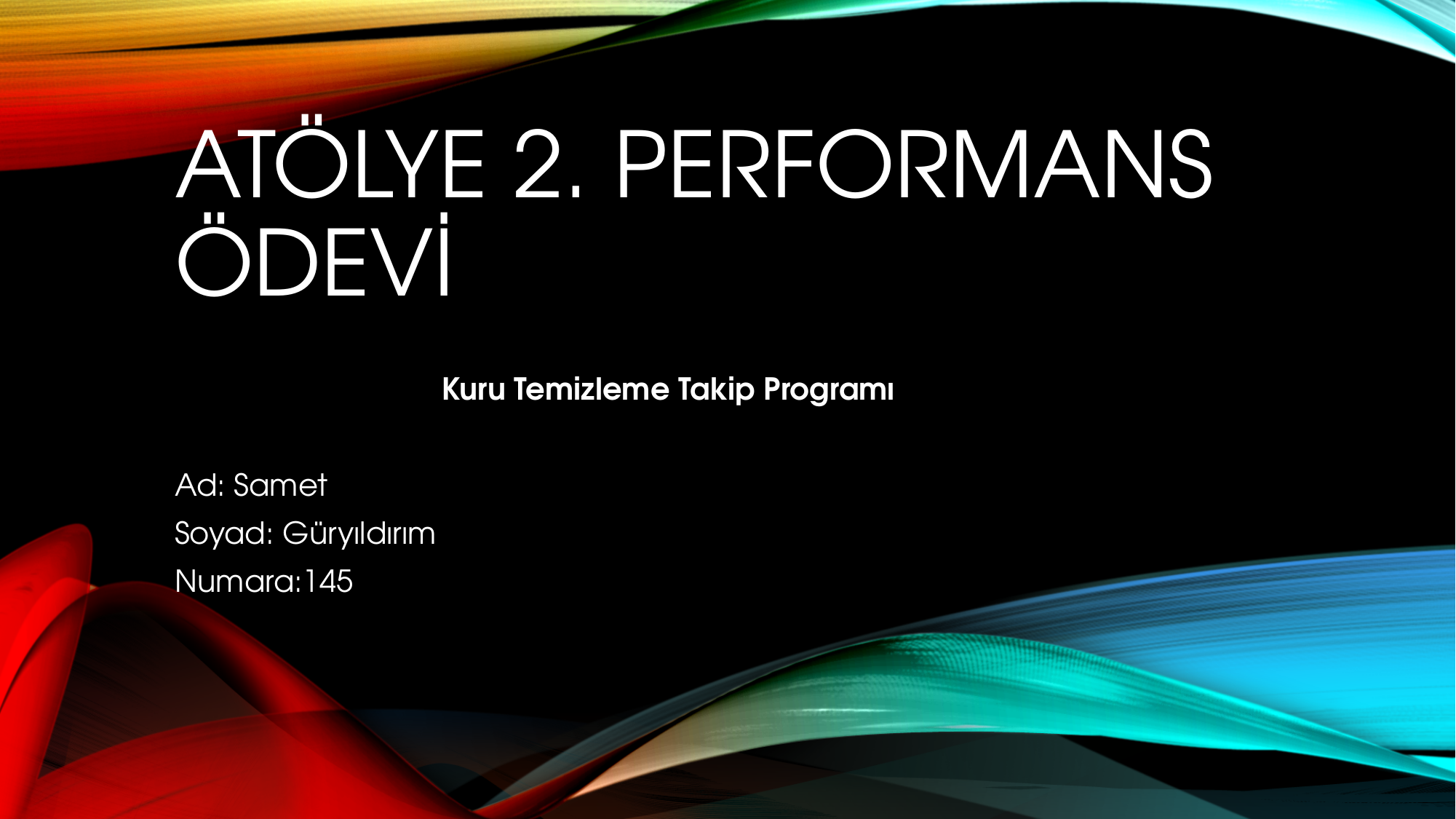

# ATÖLYE 2. PERFORMANS ÖDEVİ
                                Kuru Temizleme Takip Programı

Ad: Samet
Soyad: Güryıldırım
Numara:145